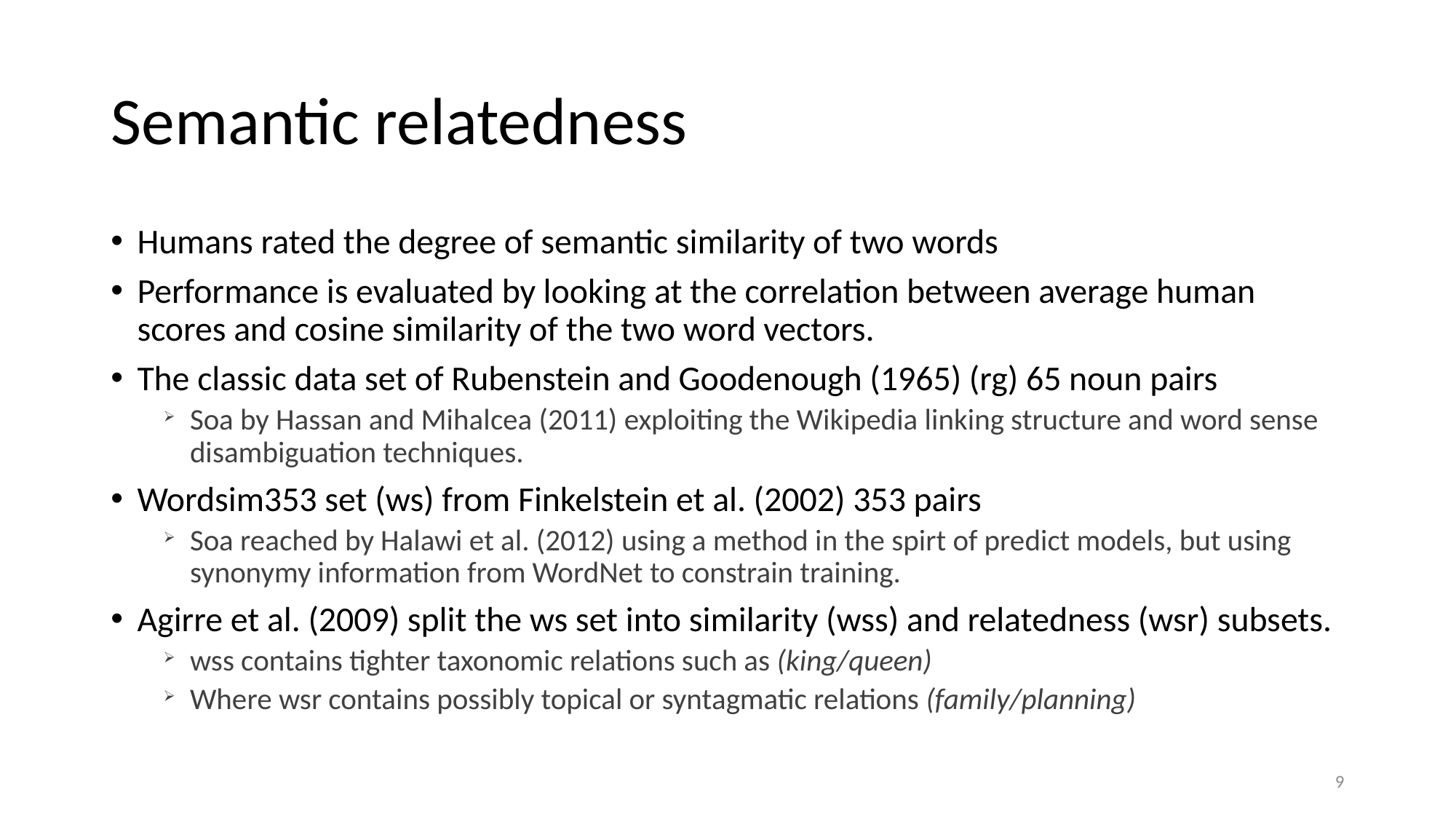

# Semantic relatedness
Humans rated the degree of semantic similarity of two words
Performance is evaluated by looking at the correlation between average human scores and cosine similarity of the two word vectors.
The classic data set of Rubenstein and Goodenough (1965) (rg) 65 noun pairs
Soa by Hassan and Mihalcea (2011) exploiting the Wikipedia linking structure and word sense disambiguation techniques.
Wordsim353 set (ws) from Finkelstein et al. (2002) 353 pairs
Soa reached by Halawi et al. (2012) using a method in the spirt of predict models, but using synonymy information from WordNet to constrain training.
Agirre et al. (2009) split the ws set into similarity (wss) and relatedness (wsr) subsets.
wss contains tighter taxonomic relations such as (king/queen)
Where wsr contains possibly topical or syntagmatic relations (family/planning)
9